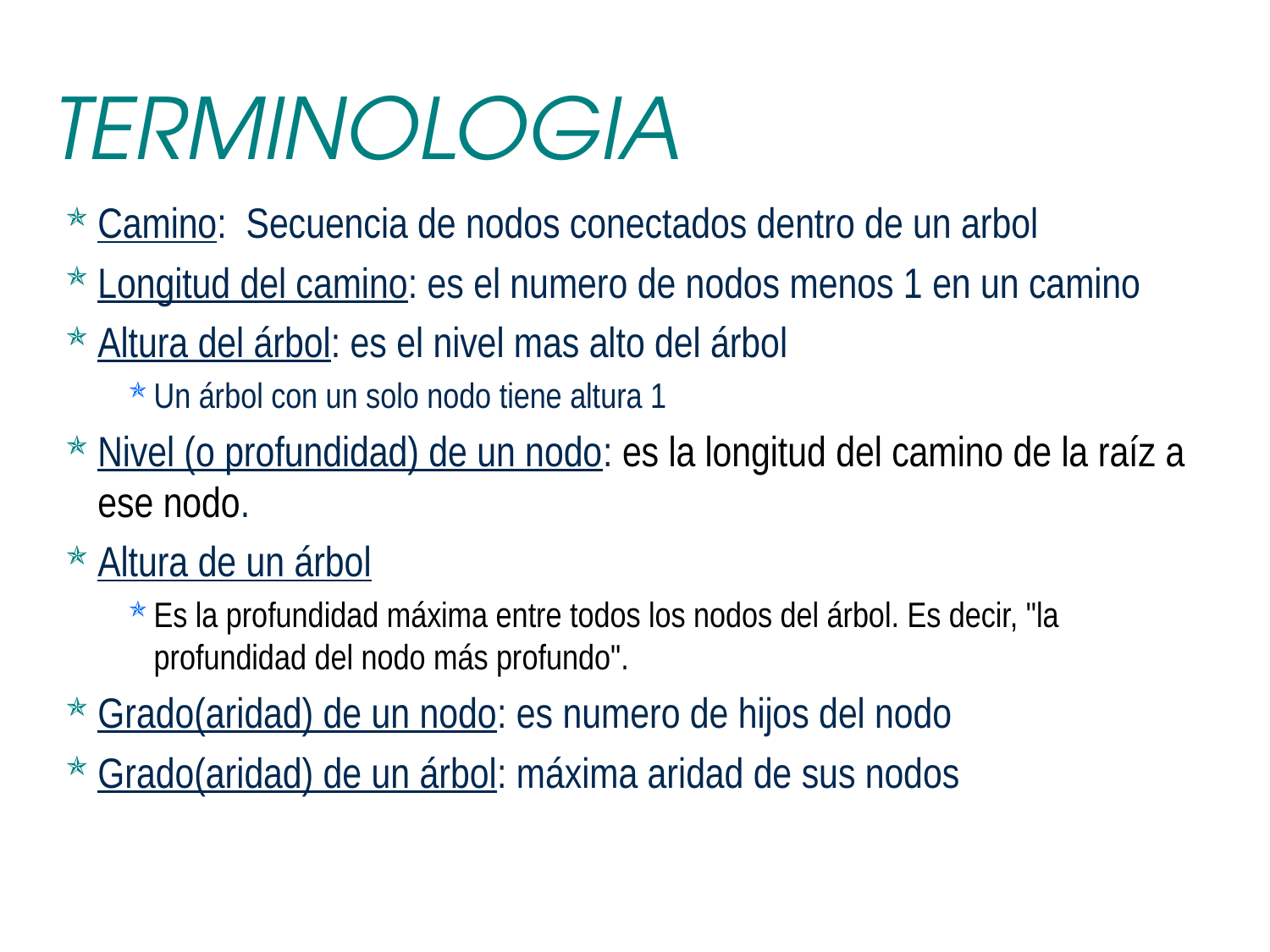

TERMINOLOGIA
Camino:  Secuencia de nodos conectados dentro de un arbol
Longitud del camino: es el numero de nodos menos 1 en un camino
Altura del árbol: es el nivel mas alto del árbol
Un árbol con un solo nodo tiene altura 1
Nivel (o profundidad) de un nodo: es la longitud del camino de la raíz a ese nodo.
Altura de un árbol
Es la profundidad máxima entre todos los nodos del árbol. Es decir, "la profundidad del nodo más profundo".
Grado(aridad) de un nodo: es numero de hijos del nodo
Grado(aridad) de un árbol: máxima aridad de sus nodos